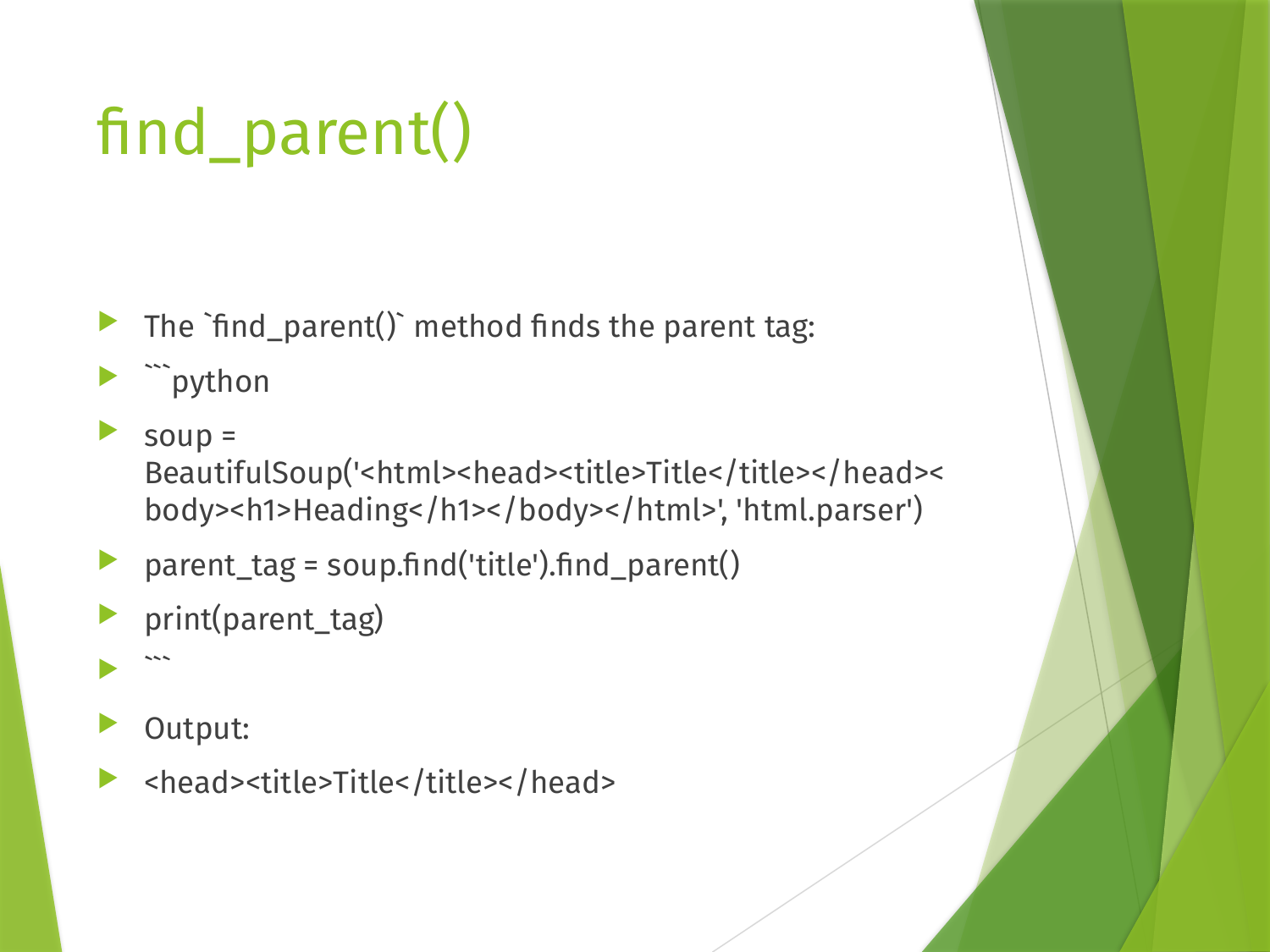

# find_parent()
The `find_parent()` method finds the parent tag:
```python
soup = BeautifulSoup('<html><head><title>Title</title></head><body><h1>Heading</h1></body></html>', 'html.parser')
parent_tag = soup.find('title').find_parent()
print(parent_tag)
```
Output:
<head><title>Title</title></head>